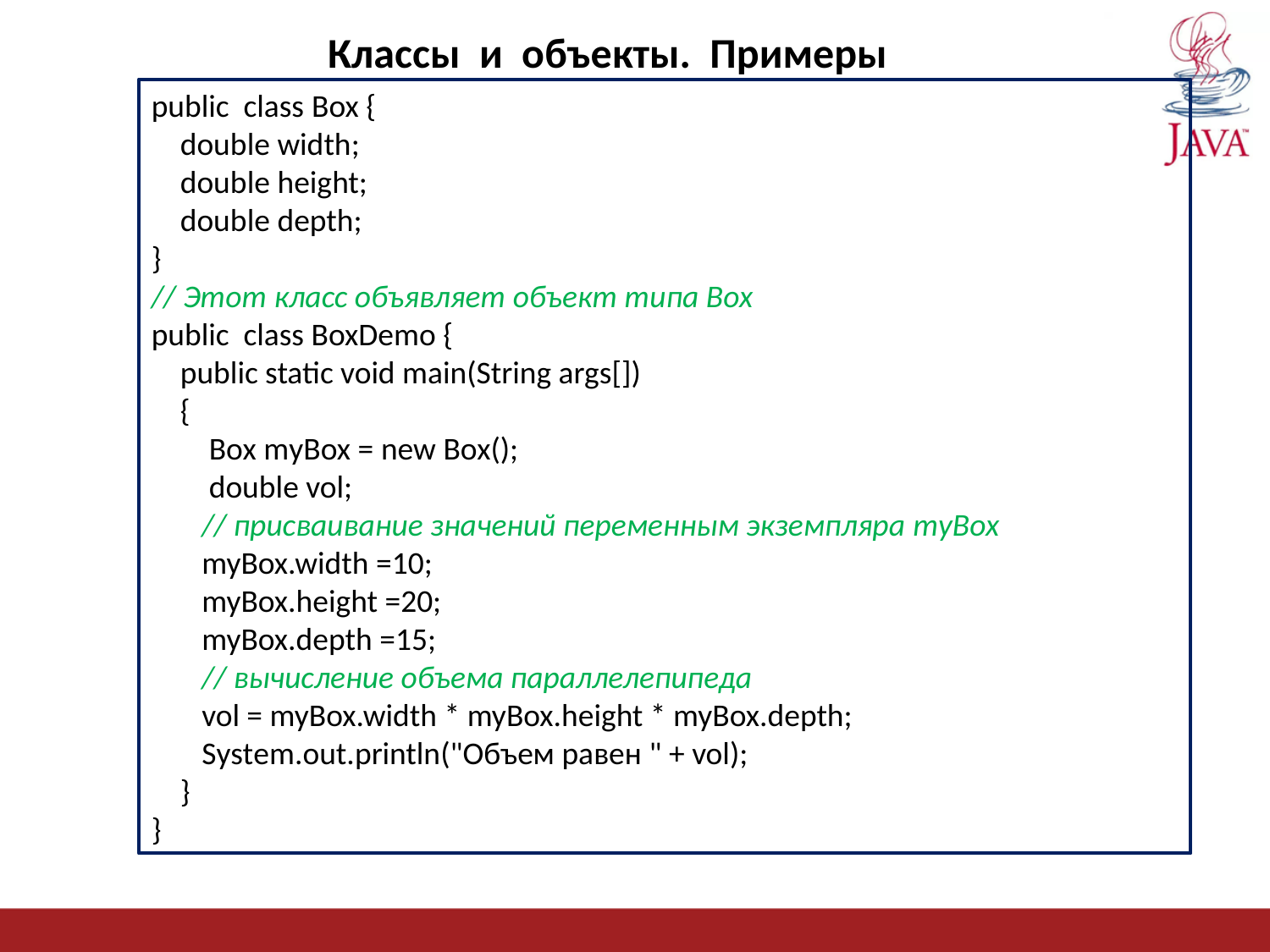

Классы  и  объекты.  Примеры
public  class Вох {
    double width;
    double height;
    double depth;
}
// Этот класс объявляет объект типа Вох
public  class BoxDemo {
    public static void main(String args[])
    {
        Вох mуBох = new Вох();
        double vol;
       // присваивание значений переменным экземпляра mуBох
       myBox.width =10;
       myBox.height =20;
       myBox.depth =15;
       // вычисление объема параллелепипеда
       vol = myBox.width * myBox.height * myBox.depth;
       Sуstеm.оut.рrintln("Объем равен " + vol);
    }
}